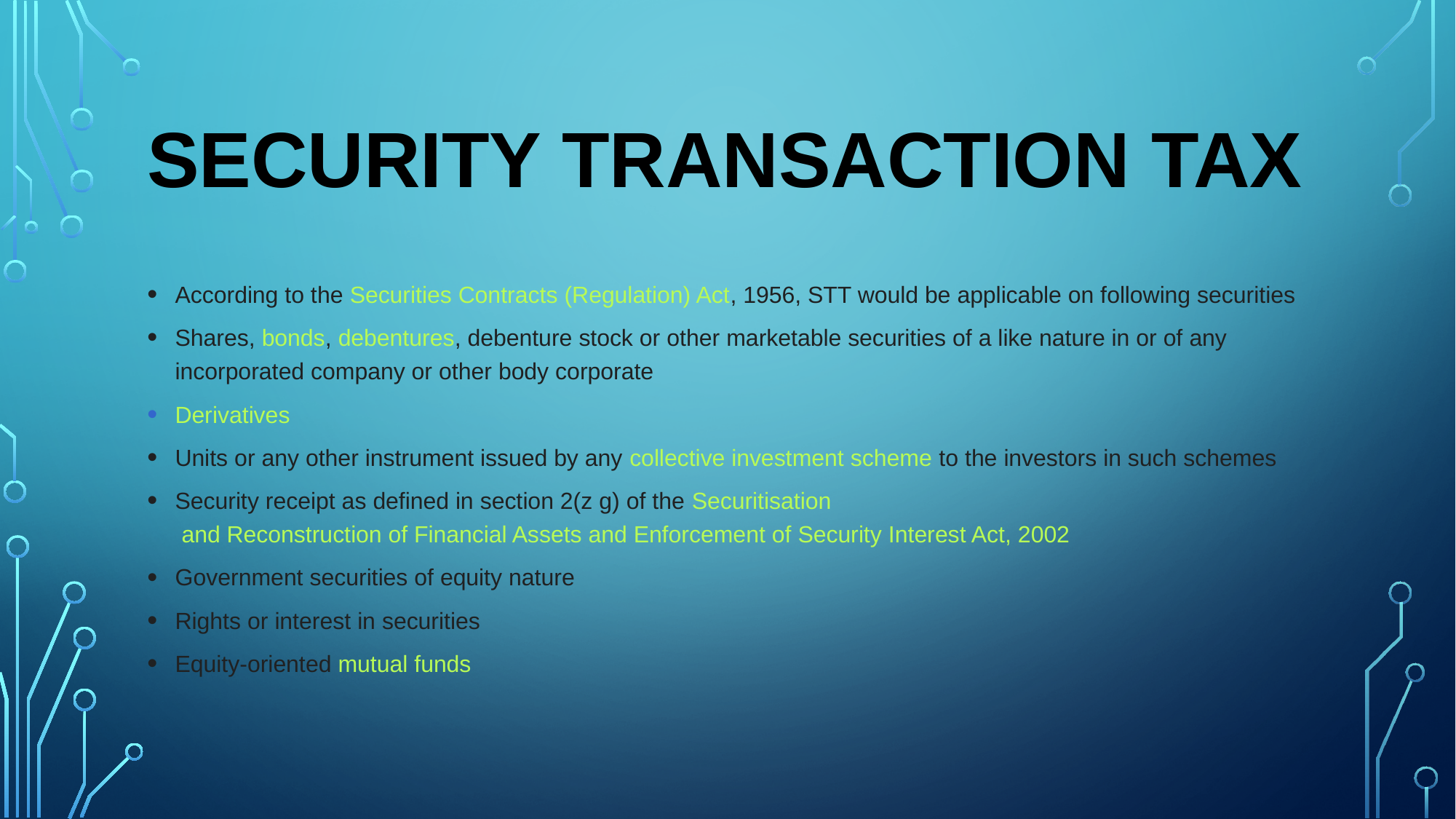

# Security Transaction Tax
According to the Securities Contracts (Regulation) Act, 1956, STT would be applicable on following securities
Shares, bonds, debentures, debenture stock or other marketable securities of a like nature in or of any incorporated company or other body corporate
Derivatives
Units or any other instrument issued by any collective investment scheme to the investors in such schemes
Security receipt as defined in section 2(z g) of the Securitisation and Reconstruction of Financial Assets and Enforcement of Security Interest Act, 2002
Government securities of equity nature
Rights or interest in securities
Equity-oriented mutual funds